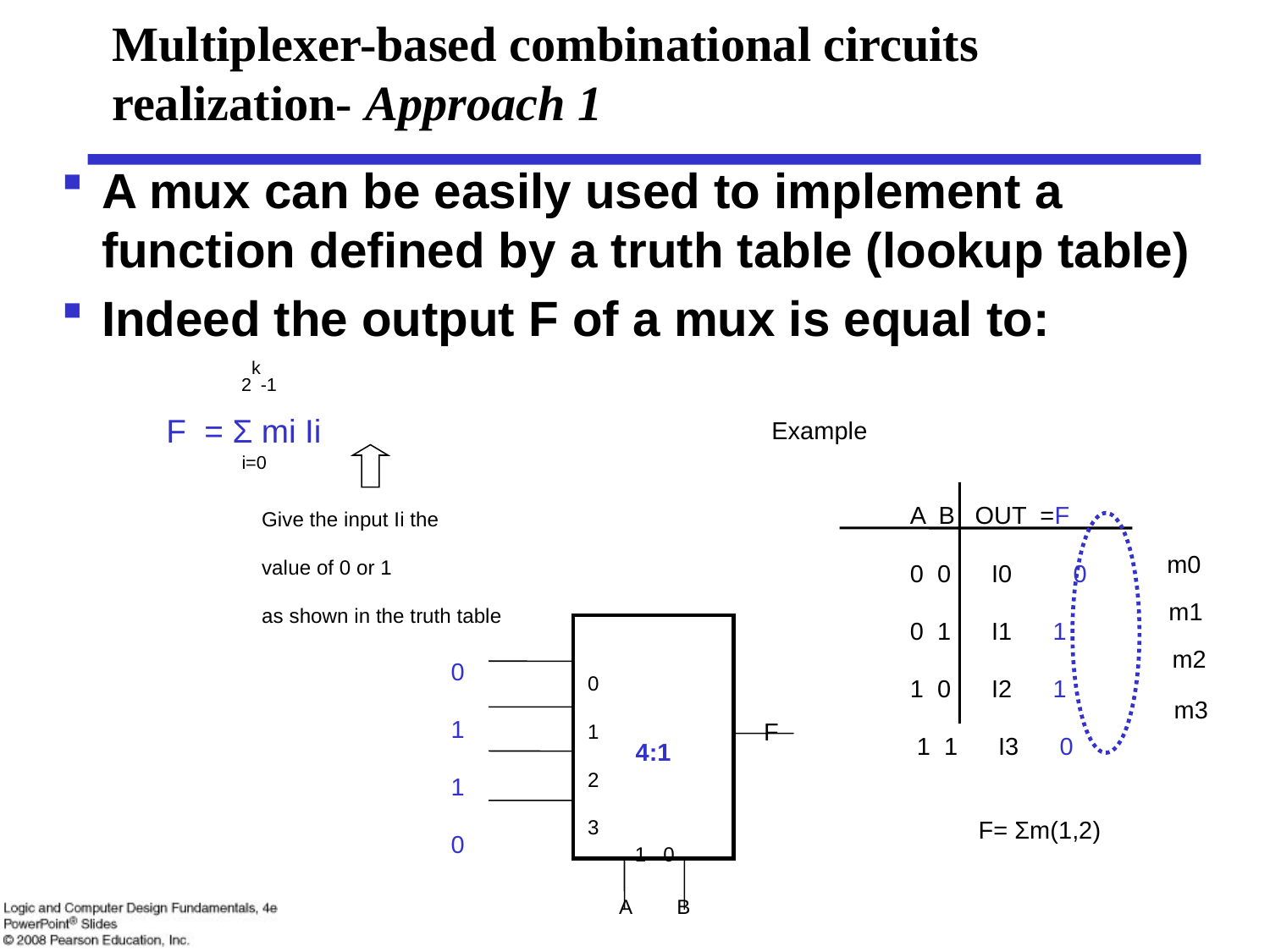

# Multiplexer-based combinational circuits realization- Approach 1
A mux can be easily used to implement a function defined by a truth table (lookup table)
Indeed the output F of a mux is equal to:
2k-1
F  = Σ mi Ii
i=0
Example
 A  B   OUT  =F
 0  0      I0         0
 0  1      I1      1
 1  0      I2      1
  1  1      I3      0

m0
m1
m2
m3
F= Σm(1,2)

Give the input Ii the
value of 0 or 1
as shown in the truth table

4:1
0
1
2
3

F

1   0

0
1
1
0
A        B